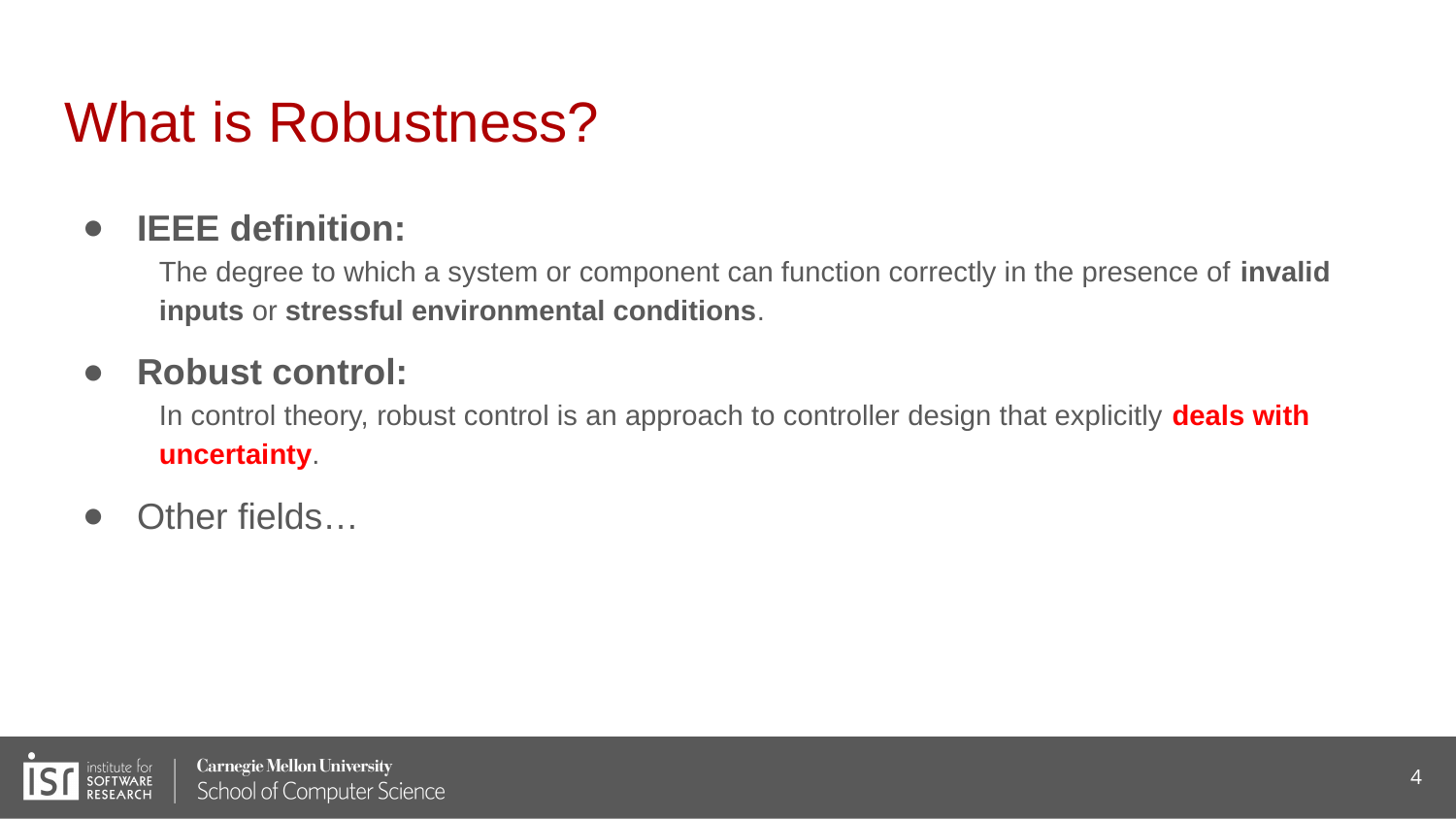

# What is Robustness?
IEEE definition:
The degree to which a system or component can function correctly in the presence of invalid inputs or stressful environmental conditions.
Robust control:
In control theory, robust control is an approach to controller design that explicitly deals with uncertainty.
Other fields…
4